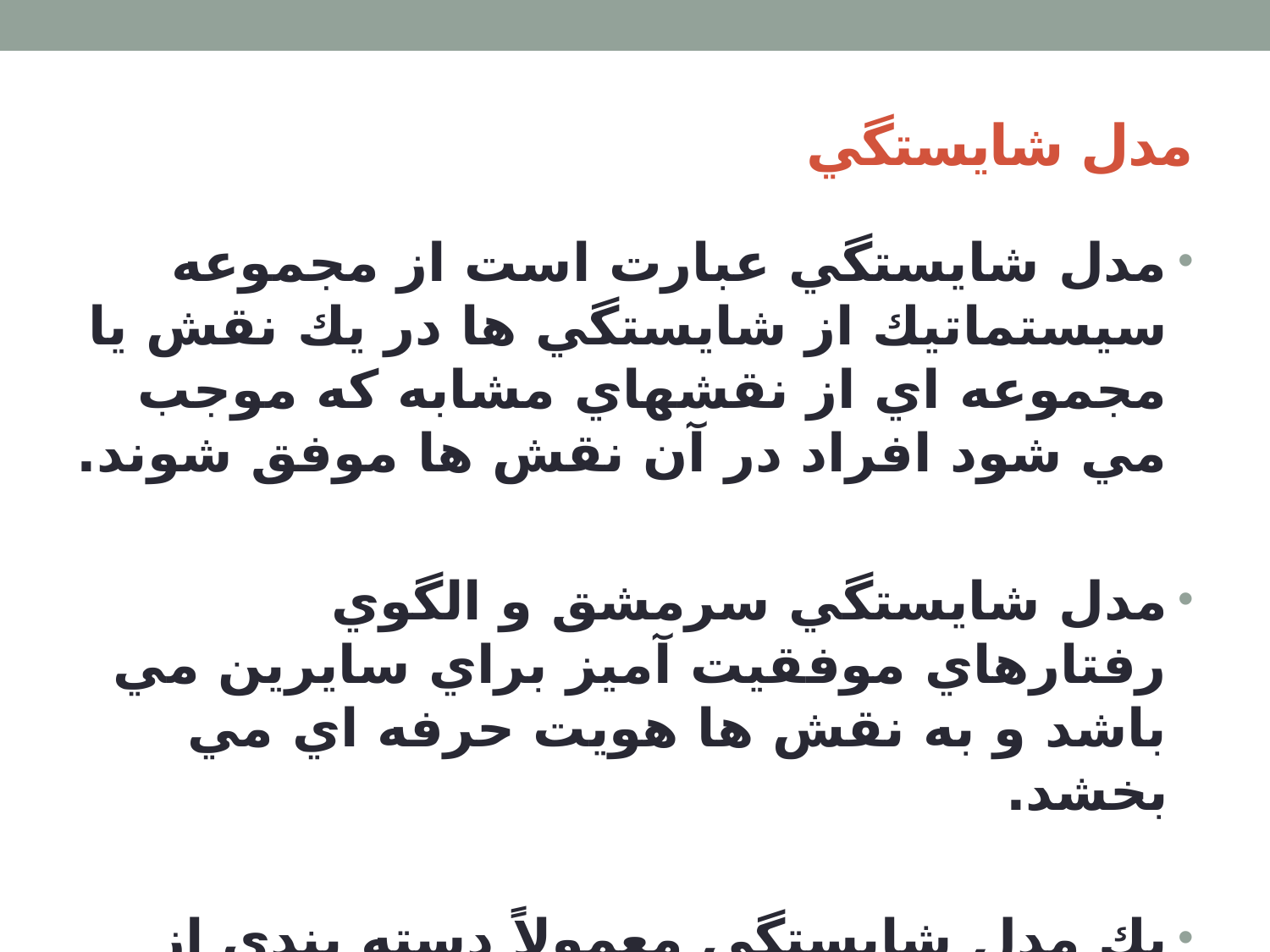

# مدل شايستگي
مدل شايستگي عبارت است از مجموعه سيستماتيك از شايستگي ها در يك نقش يا مجموعه اي از نقشهاي مشابه كه موجب مي شود افراد در آن نقش ها موفق شوند.

مدل شايستگي سرمشق و الگوي رفتارهاي موفقيت آميز براي سايرين مي باشد و به نقش ها هويت حرفه اي مي بخشد.

يك مدل شايستگي معمولاً دسته بندي از شايستگي ها در قالب حوزه ها(Areas)، واحدها(Units)، و اجزاي(Elements) شايستگي ها است.